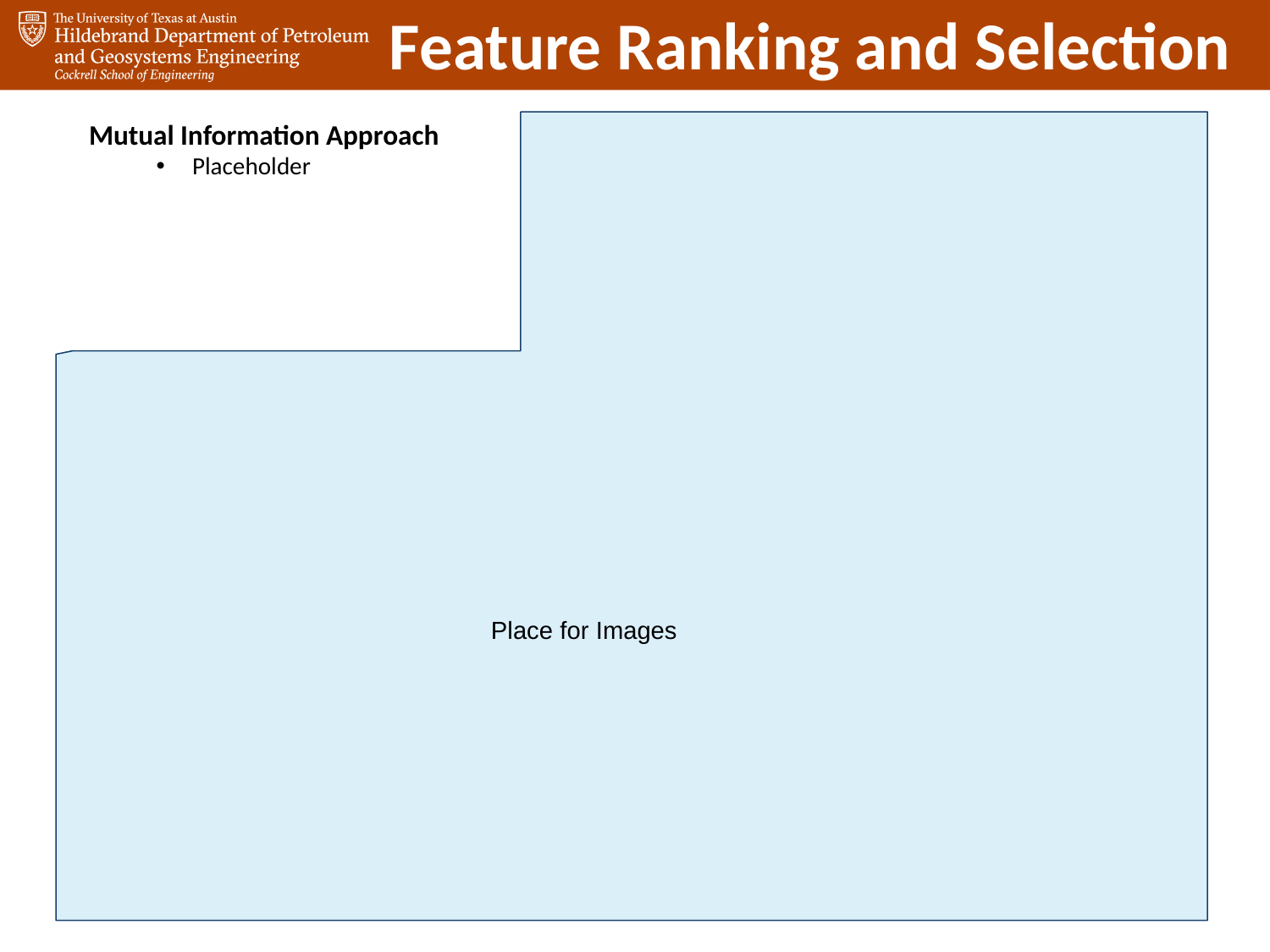

# Feature Ranking and Selection
Mutual Information Approach
Placeholder

Place for Images